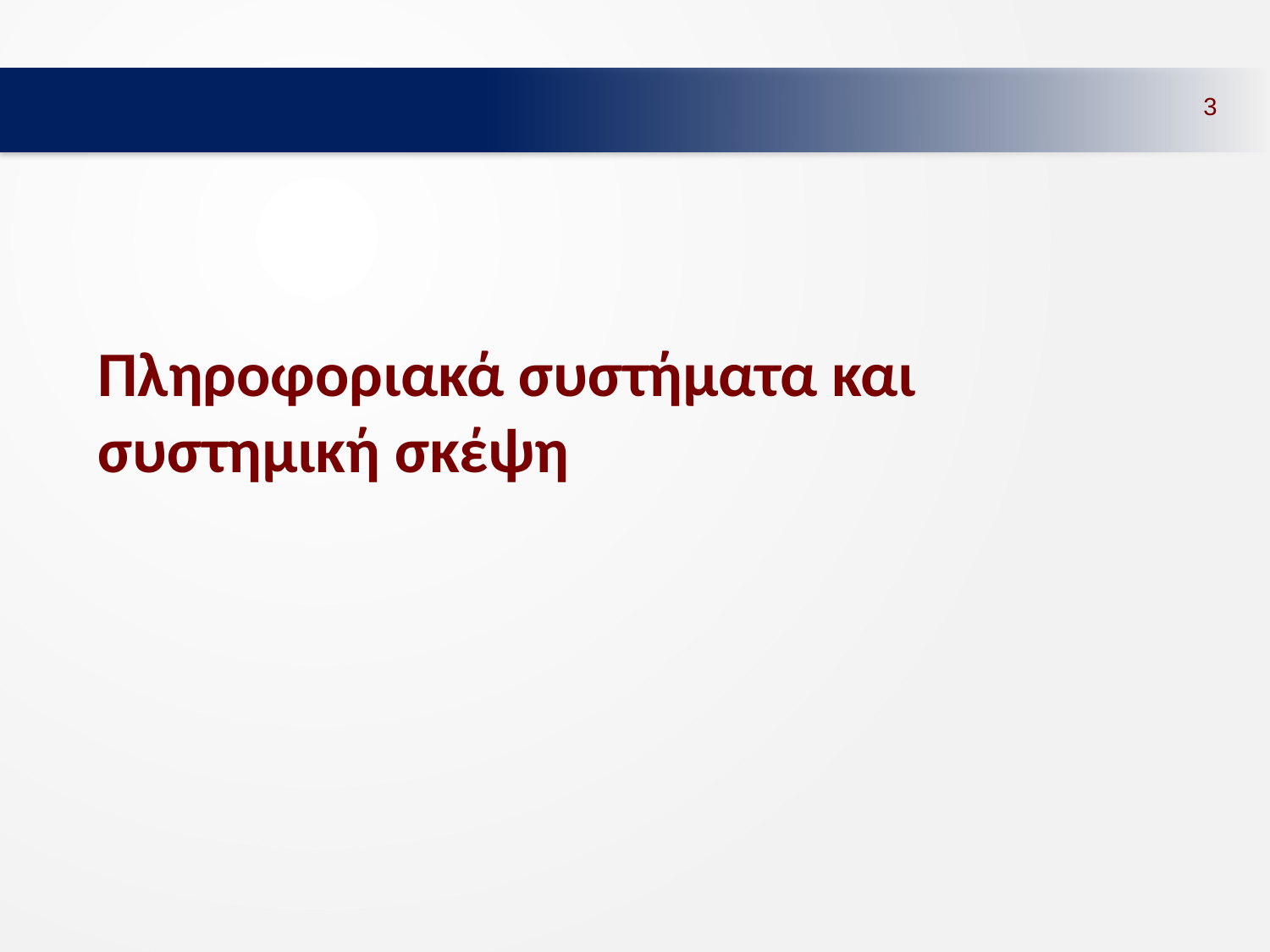

3
# Πληροφοριακά συστήματα και συστημική σκέψη